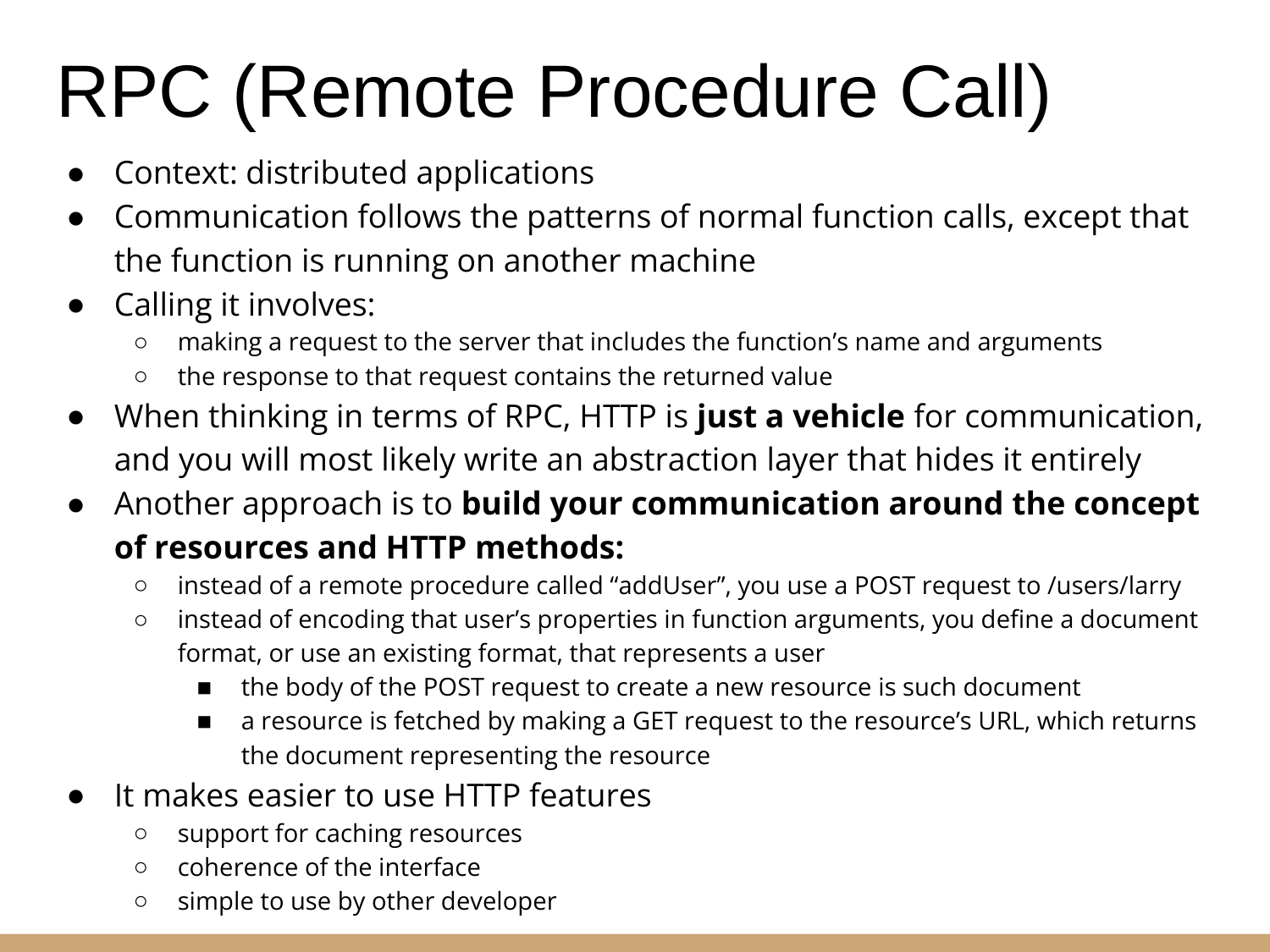

# RPC (Remote Procedure Call)
Context: distributed applications
Communication follows the patterns of normal function calls, except that the function is running on another machine
Calling it involves:
making a request to the server that includes the function’s name and arguments
the response to that request contains the returned value
When thinking in terms of RPC, HTTP is just a vehicle for communication, and you will most likely write an abstraction layer that hides it entirely
Another approach is to build your communication around the concept of resources and HTTP methods:
instead of a remote procedure called “addUser”, you use a POST request to /users/larry
instead of encoding that user’s properties in function arguments, you define a document format, or use an existing format, that represents a user
the body of the POST request to create a new resource is such document
a resource is fetched by making a GET request to the resource’s URL, which returns the document representing the resource
It makes easier to use HTTP features
support for caching resources
coherence of the interface
simple to use by other developer